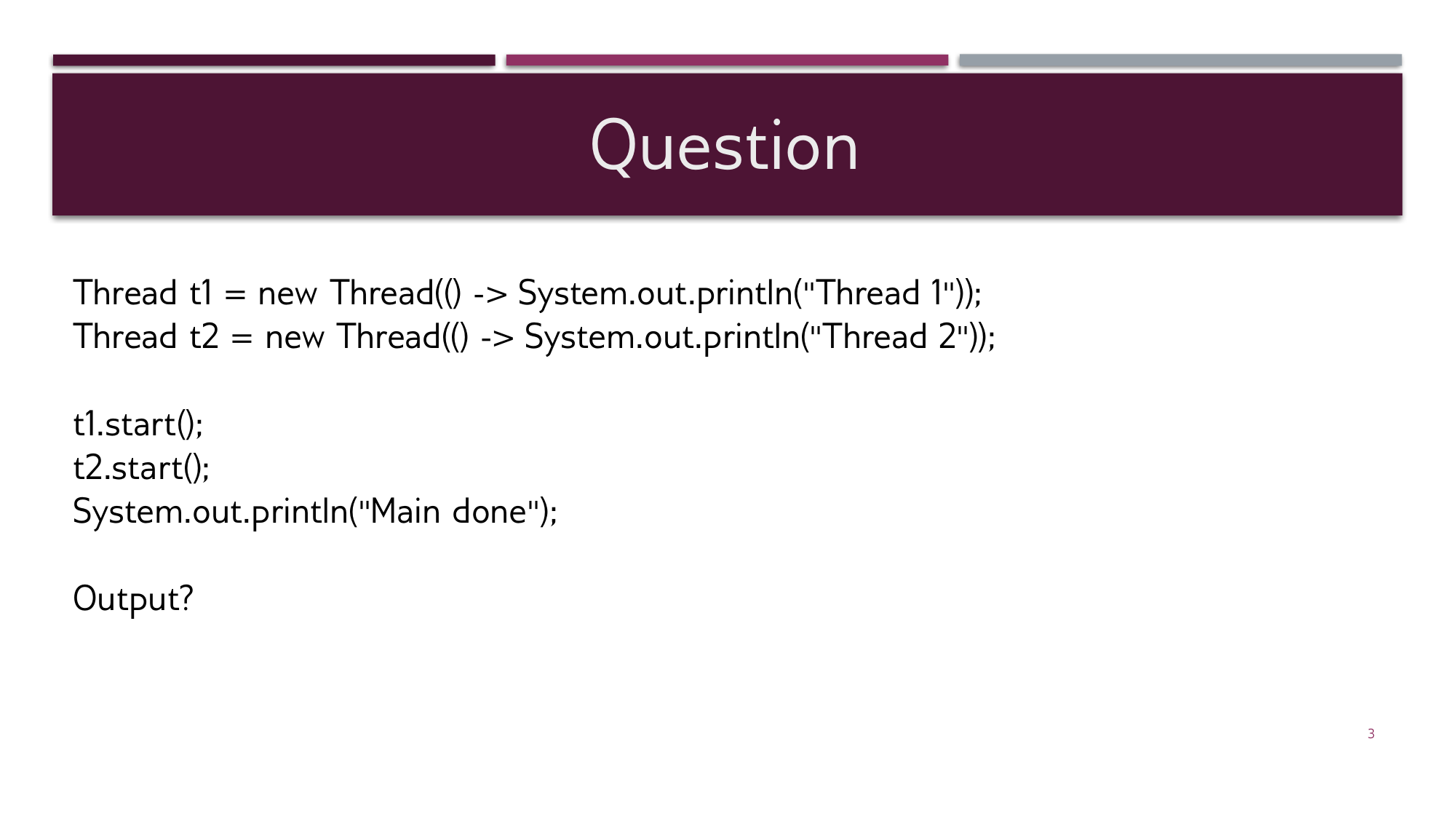

Question
Thread t1 = new Thread(() -> System.out.println("Thread 1"));
Thread t2 = new Thread(() -> System.out.println("Thread 2"));

t1.start();
t2.start();
System.out.println("Main done");

Output?
3